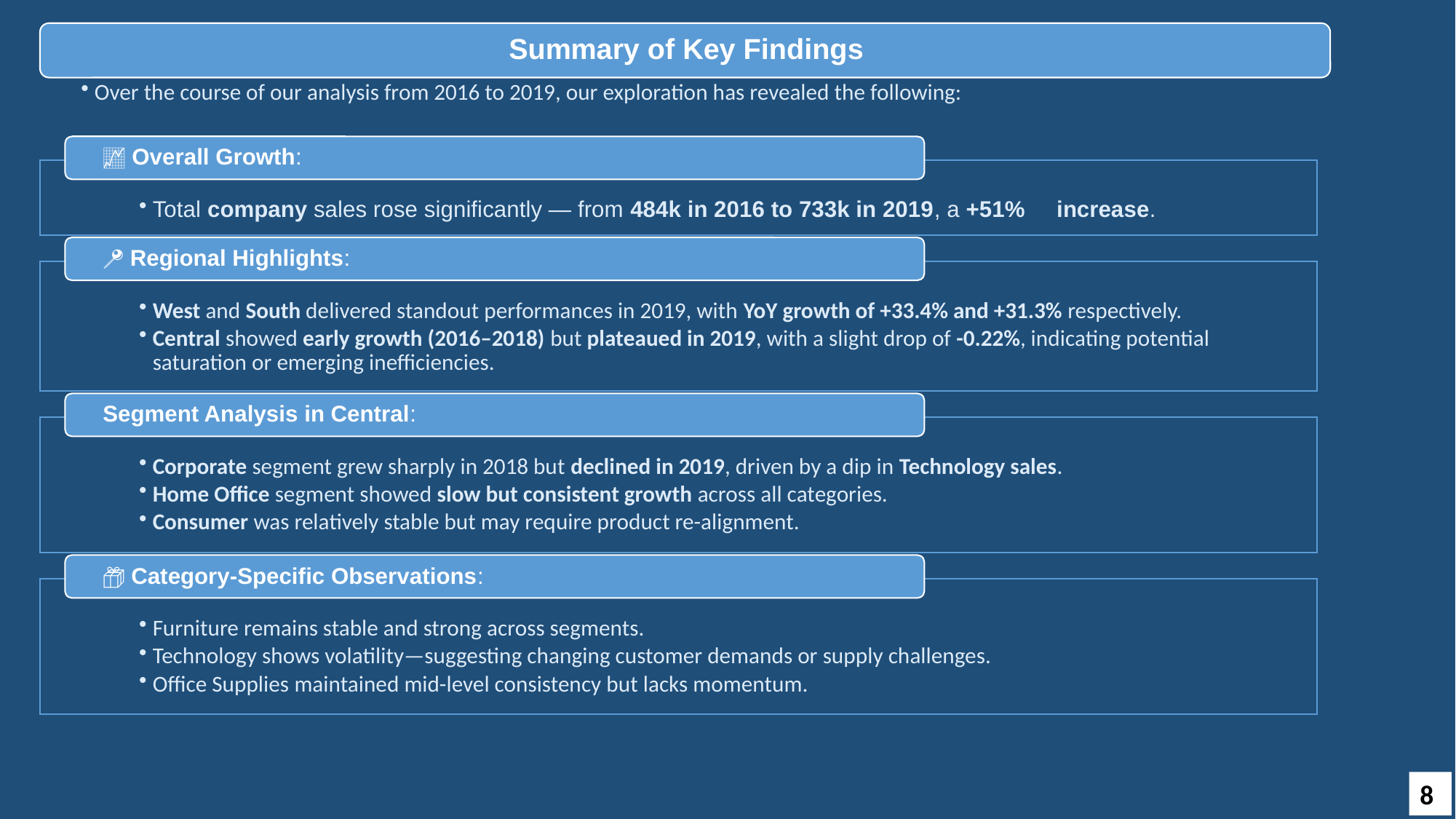

Summary of Key Findings
Over the course of our analysis from 2016 to 2019, our exploration has revealed the following:
Total company sales rose significantly — from 484k in 2016 to 733k in 2019, a +51%     increase.
📈 Overall Growth:
West and South delivered standout performances in 2019, with YoY growth of +33.4% and +31.3% respectively.
Central showed early growth (2016–2018) but plateaued in 2019, with a slight drop of -0.22%, indicating potential saturation or emerging inefficiencies.
📍 Regional Highlights:
Corporate segment grew sharply in 2018 but declined in 2019, driven by a dip in Technology sales.
Home Office segment showed slow but consistent growth across all categories.
Consumer was relatively stable but may require product re-alignment.
Segment Analysis in Central:
Furniture remains stable and strong across segments.
Technology shows volatility—suggesting changing customer demands or supply challenges.
Office Supplies maintained mid-level consistency but lacks momentum.
📦 Category-Specific Observations:
8